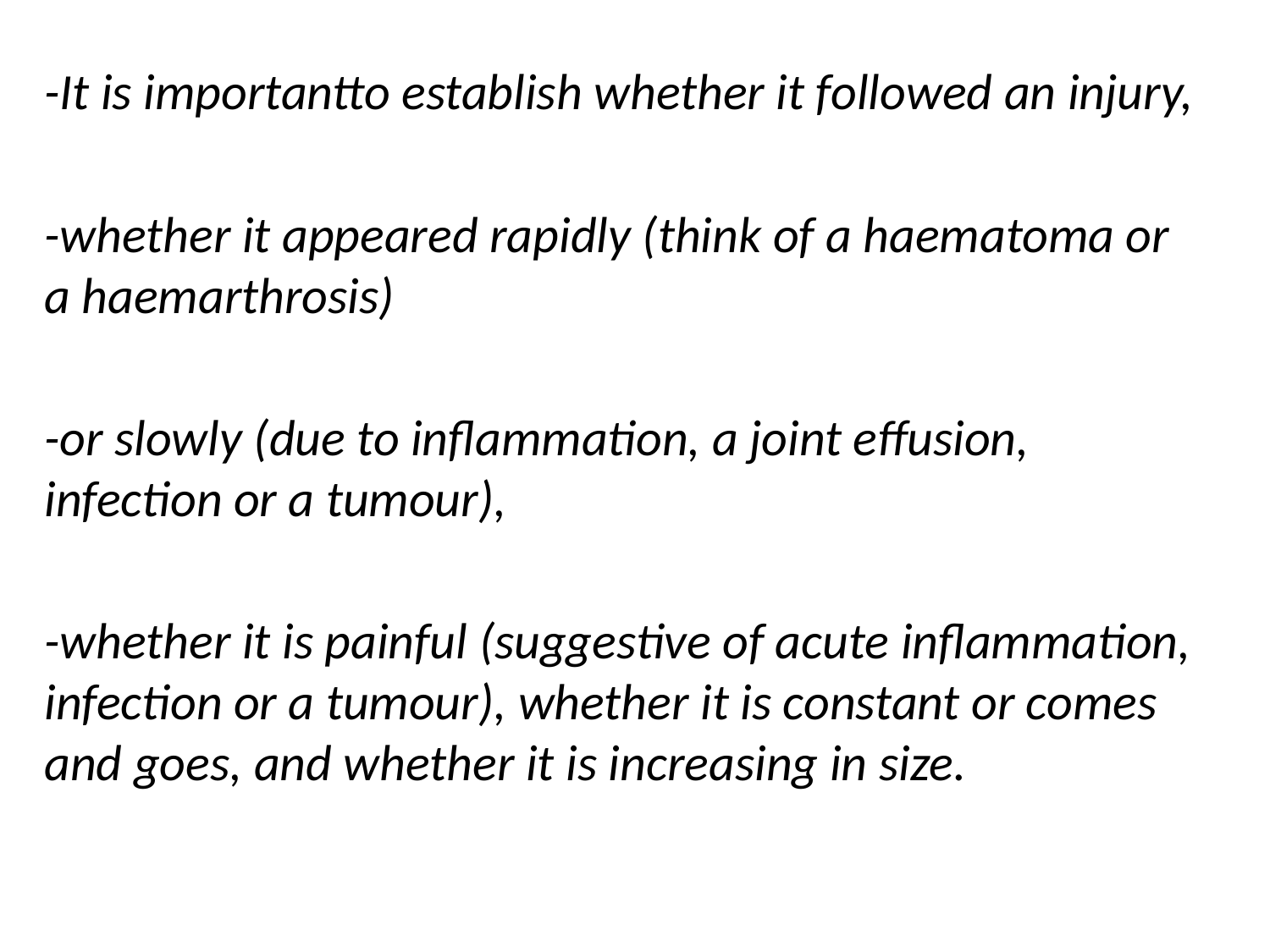

-It is importantto establish whether it followed an injury,

-whether it appeared rapidly (think of a haematoma or a haemarthrosis)

-or slowly (due to inflammation, a joint effusion, infection or a tumour),

-whether it is painful (suggestive of acute inflammation, infection or a tumour), whether it is constant or comes and goes, and whether it is increasing in size.